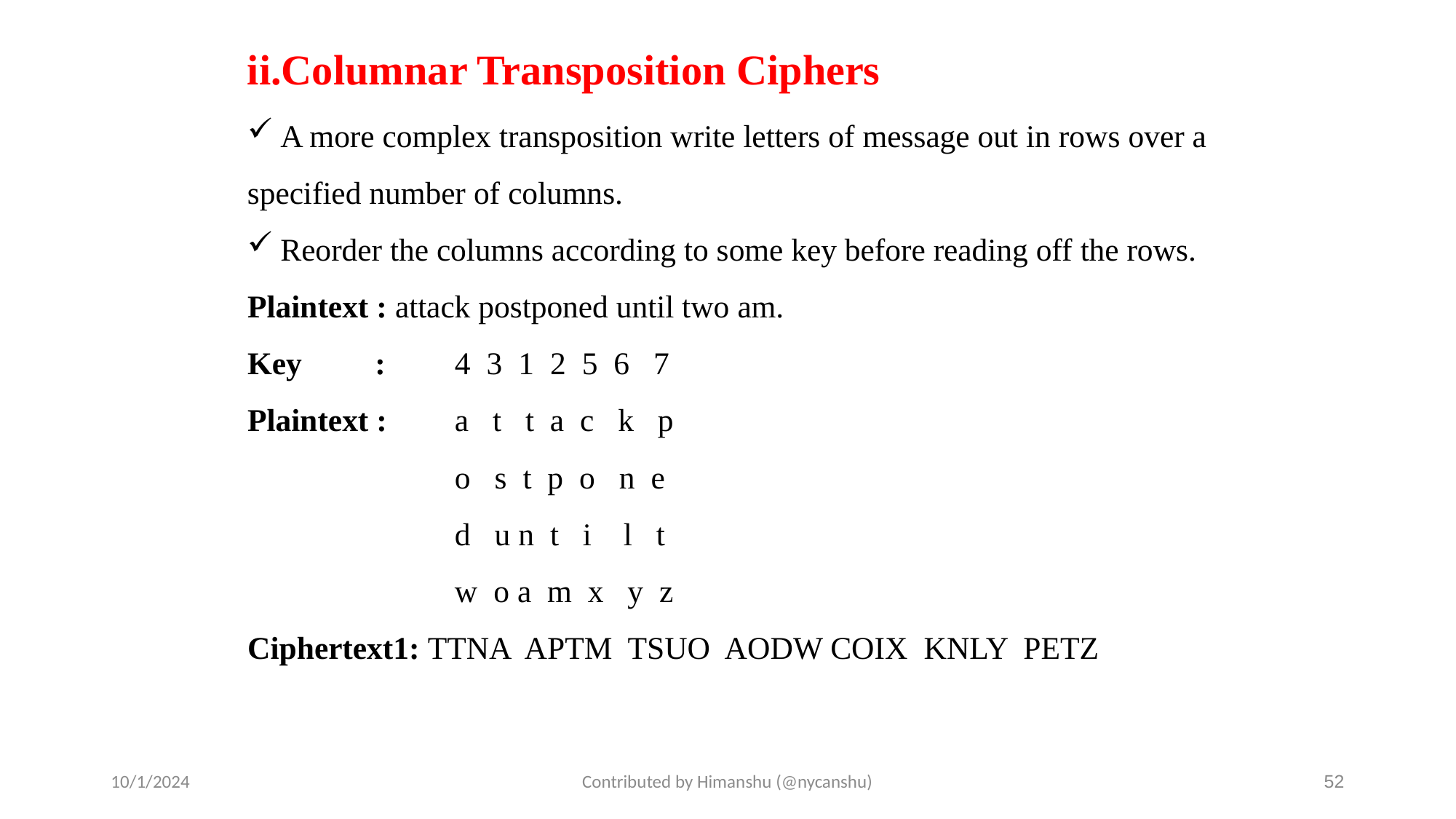

# ii.Columnar Transposition Ciphers
 A more complex transposition write letters of message out in rows over a specified number of columns.
 Reorder the columns according to some key before reading off the rows.
Plaintext : attack postponed until two am.
Key	   : 	4  3  1  2  5  6   7
Plaintext : 	a   t   t  a  c   k   p
		o   s  t  p  o   n  e
		d   u n  t   i    l   t
		w  o a  m  x   y  z
Ciphertext1: TTNA  APTM  TSUO  AODW COIX  KNLY  PETZ
10/1/2024
Contributed by Himanshu (@nycanshu)
52